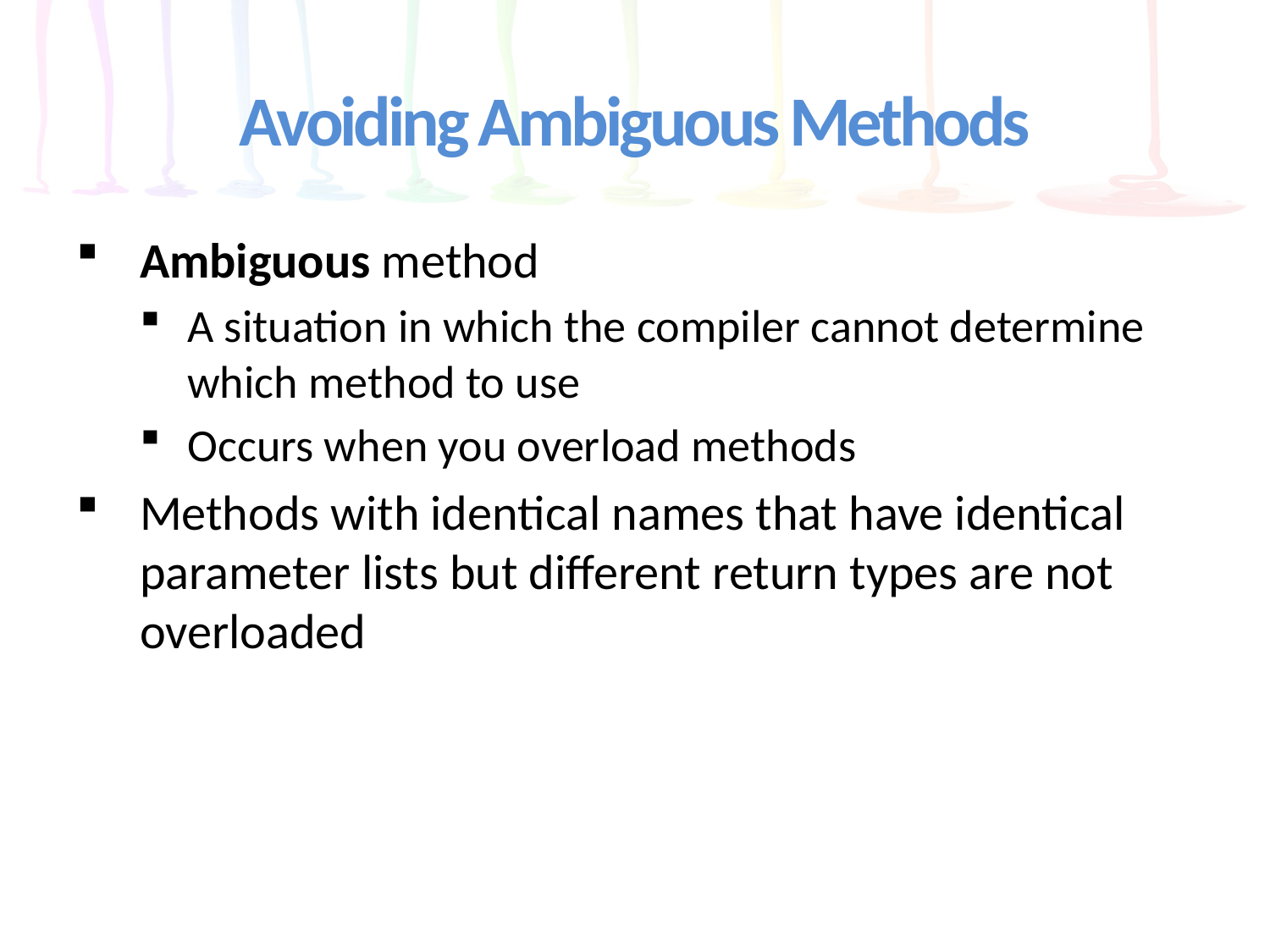

# Avoiding Ambiguous Methods
Ambiguous method
A situation in which the compiler cannot determine which method to use
Occurs when you overload methods
Methods with identical names that have identical parameter lists but different return types are not overloaded